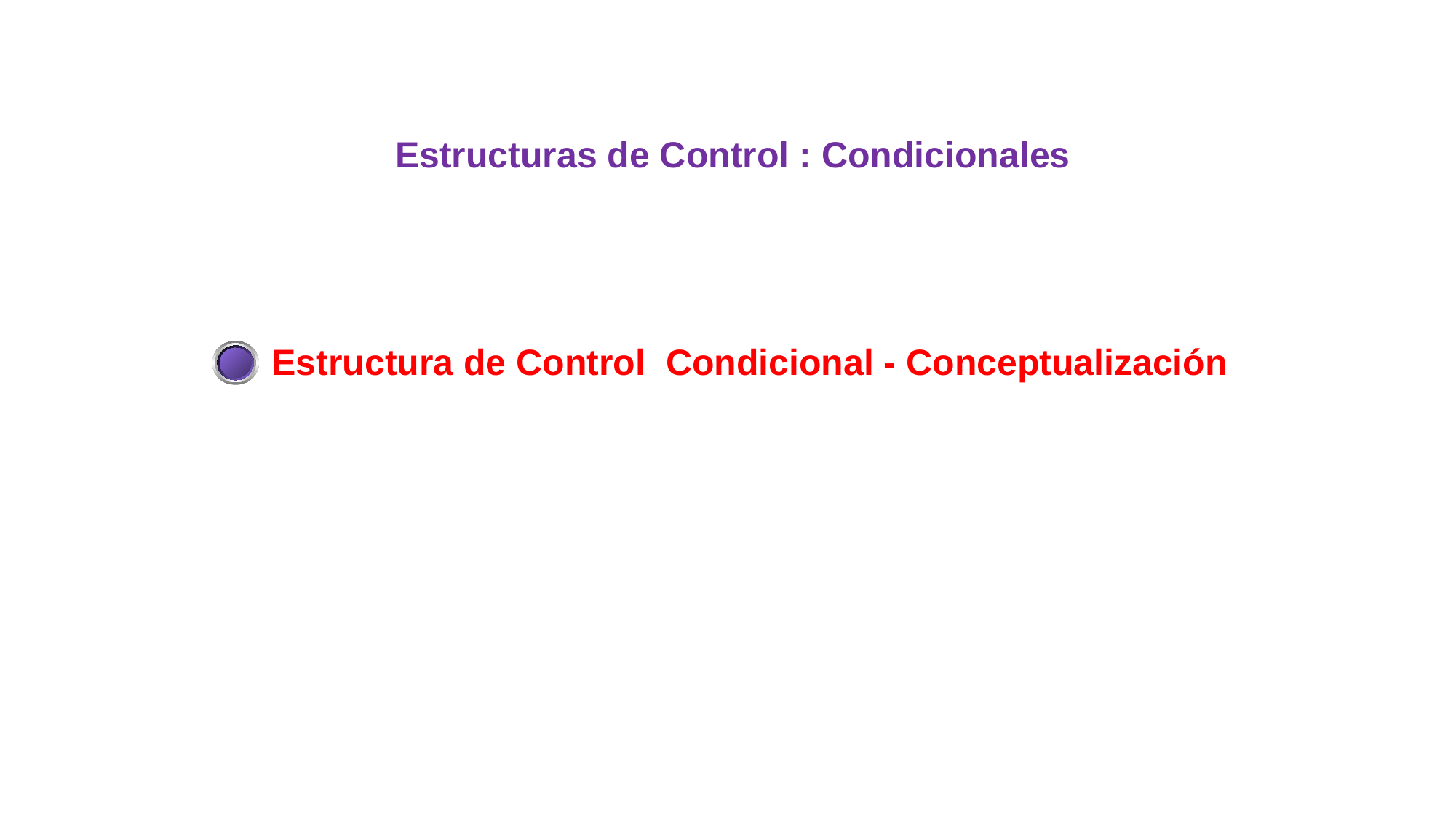

Estructuras de Control : Condicionales
Estructura de Control  Condicional - Conceptualización